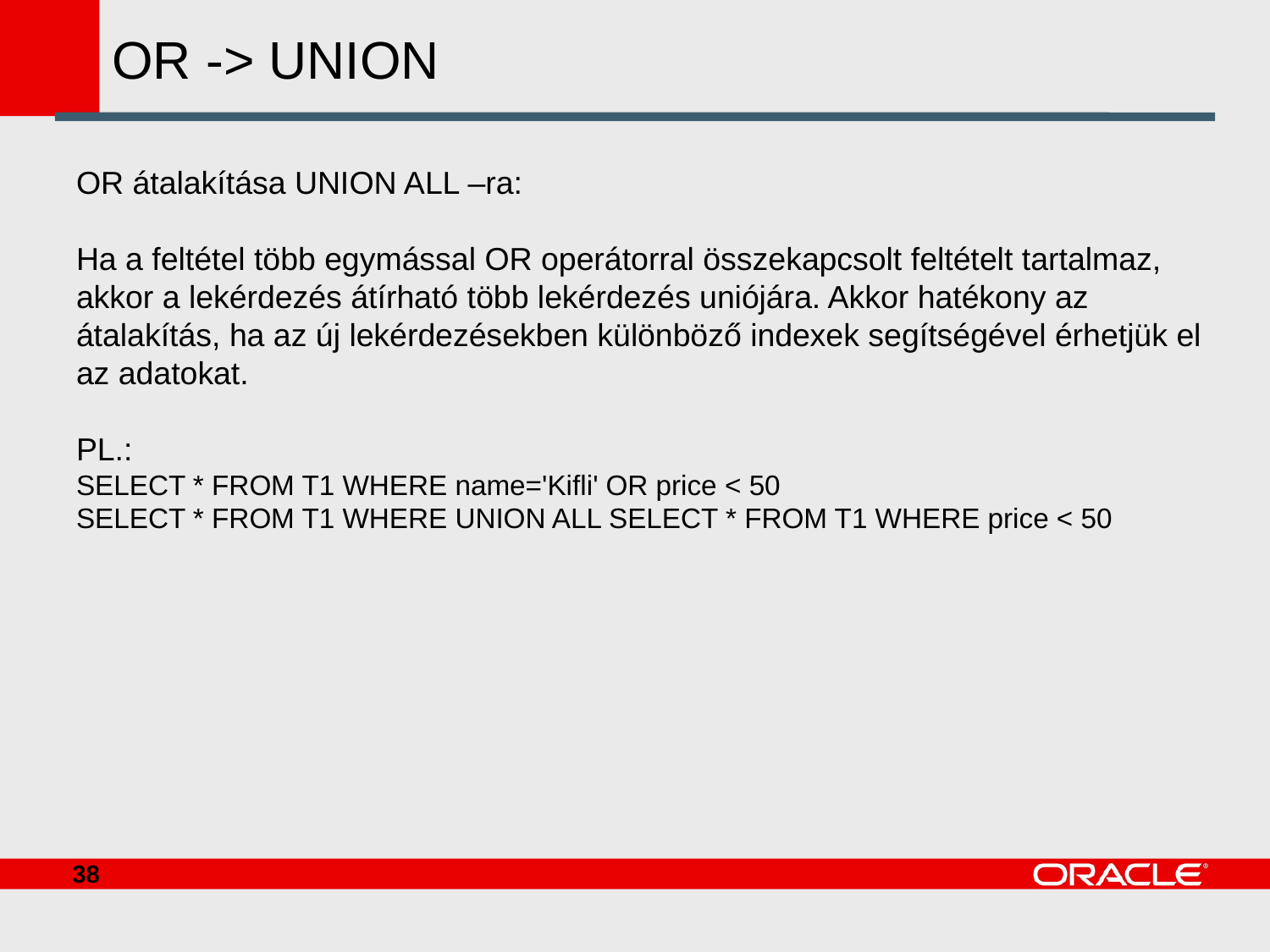

# OR -> UNION
OR átalakítása UNION ALL –ra:

Ha a feltétel több egymással OR operátorral összekapcsolt feltételt tartalmaz, akkor a lekérdezés átírható több lekérdezés uniójára. Akkor hatékony az átalakítás, ha az új lekérdezésekben különböző indexek segítségével érhetjük el az adatokat.

PL.:
SELECT * FROM T1 WHERE name='Kifli' OR price < 50
SELECT * FROM T1 WHERE UNION ALL SELECT * FROM T1 WHERE price < 50